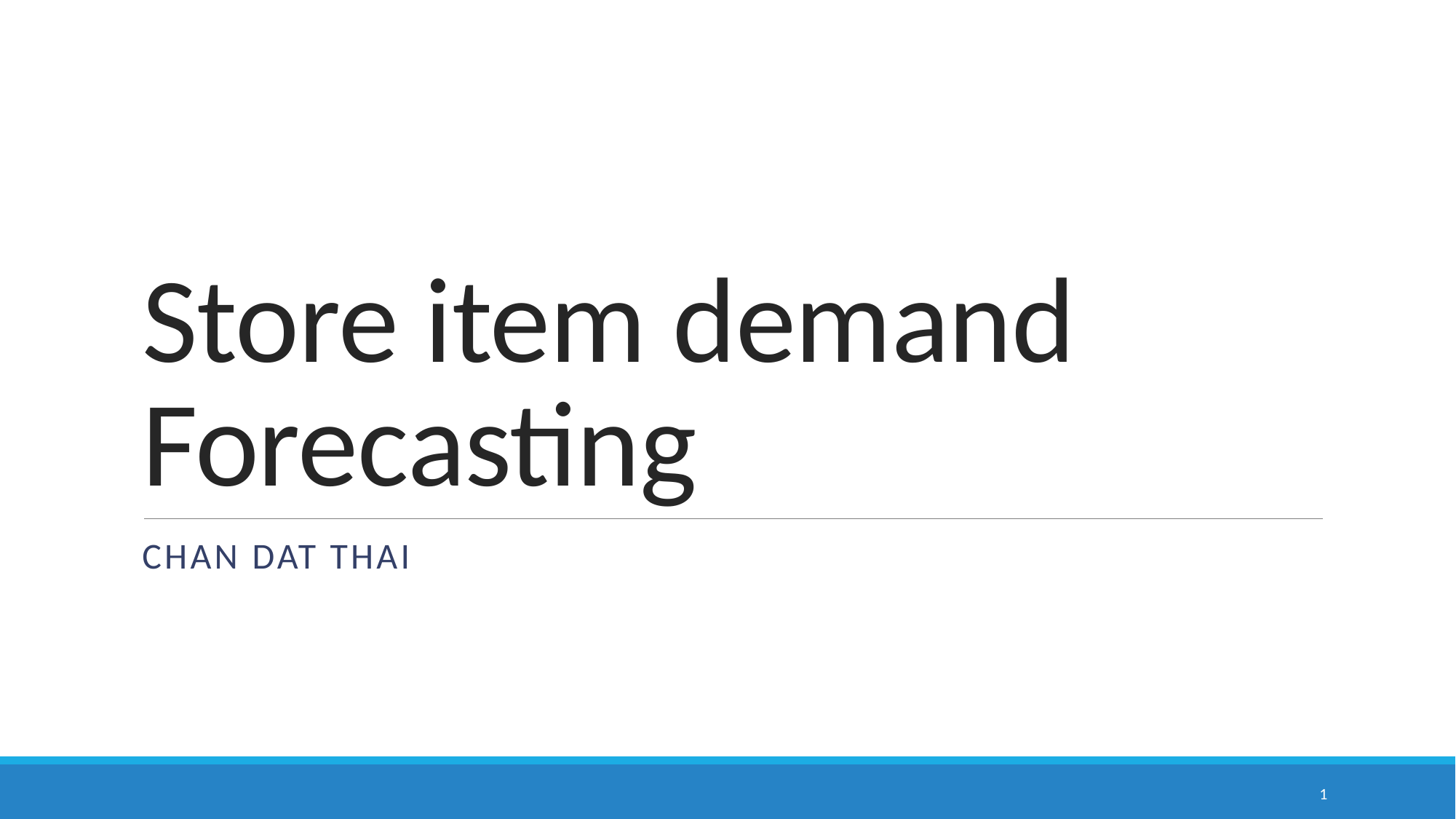

# Store item demand Forecasting
Chan Dat thai
1